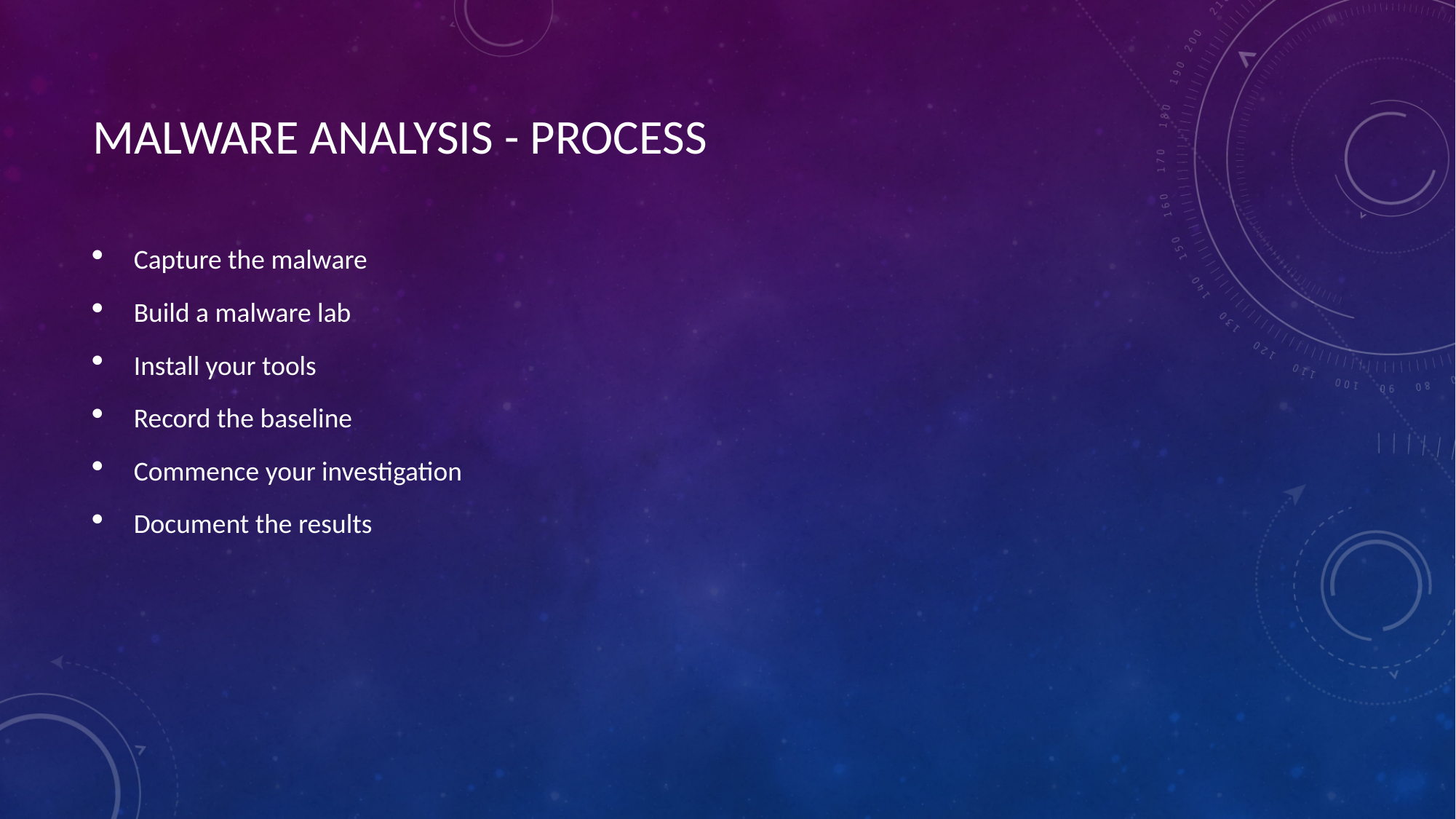

# MALWARE ANALYSIS - Process
Capture the malware
Build a malware lab
Install your tools
Record the baseline
Commence your investigation
Document the results